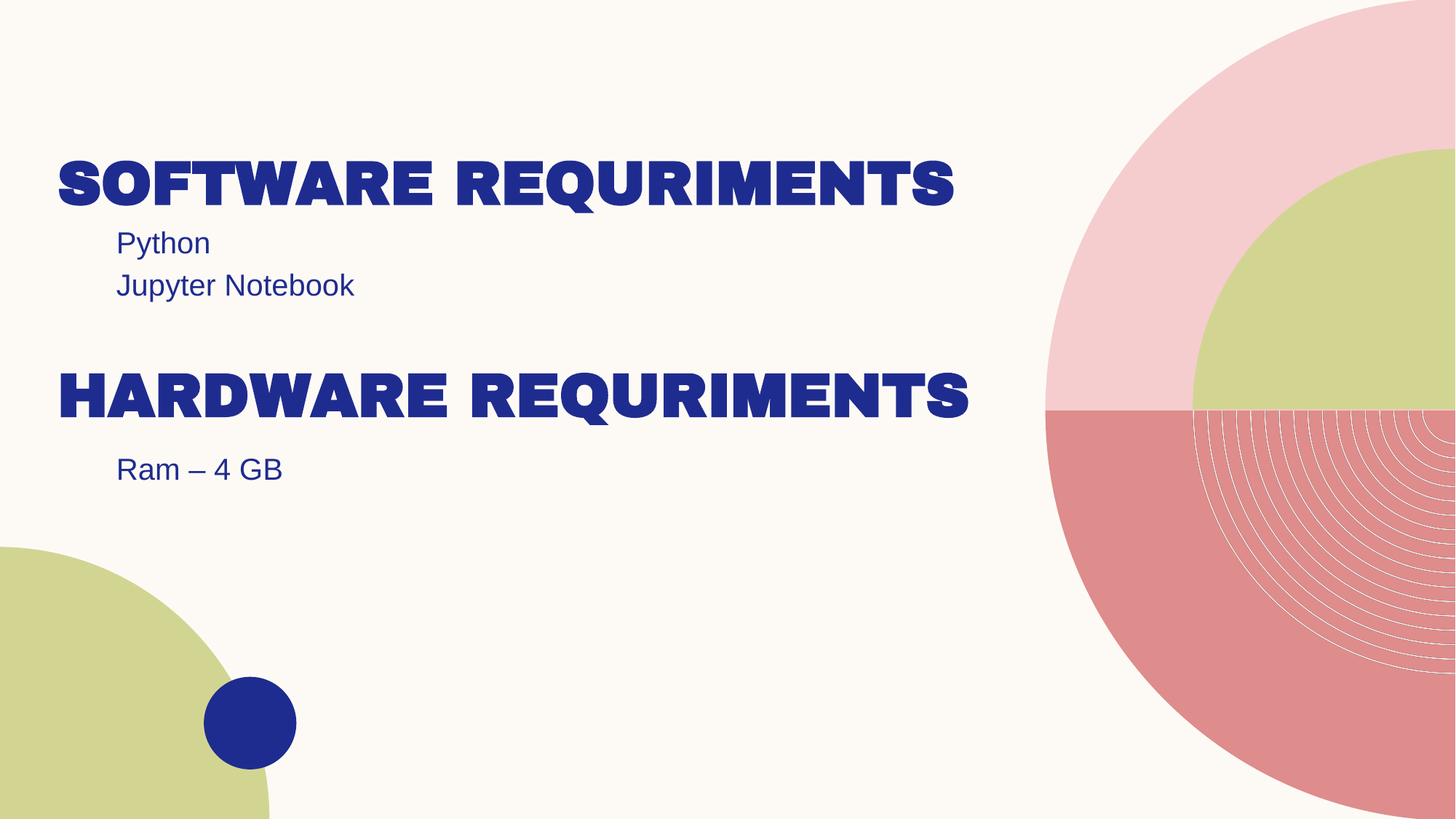

7
Software Requriments
Python
Jupyter Notebook

# Hardware Requriments
Ram – 4 GB